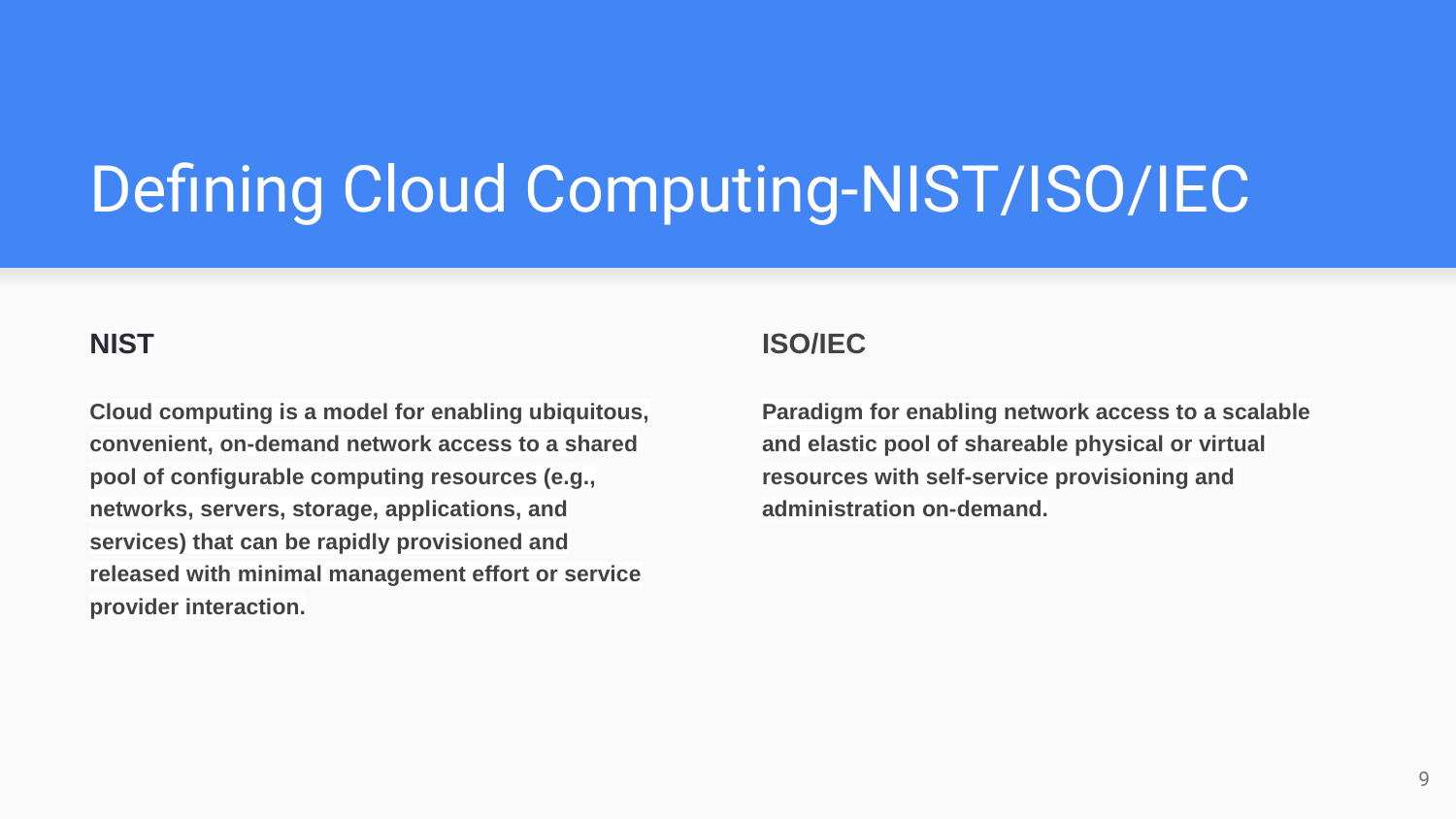

# Defining Cloud Computing-NIST/ISO/IEC
NIST
Cloud computing is a model for enabling ubiquitous, convenient, on-demand network access to a shared pool of configurable computing resources (e.g., networks, servers, storage, applications, and services) that can be rapidly provisioned and released with minimal management effort or service provider interaction.

ISO/IEC
Paradigm for enabling network access to a scalable and elastic pool of shareable physical or virtual resources with self-service provisioning and administration on-demand.

9